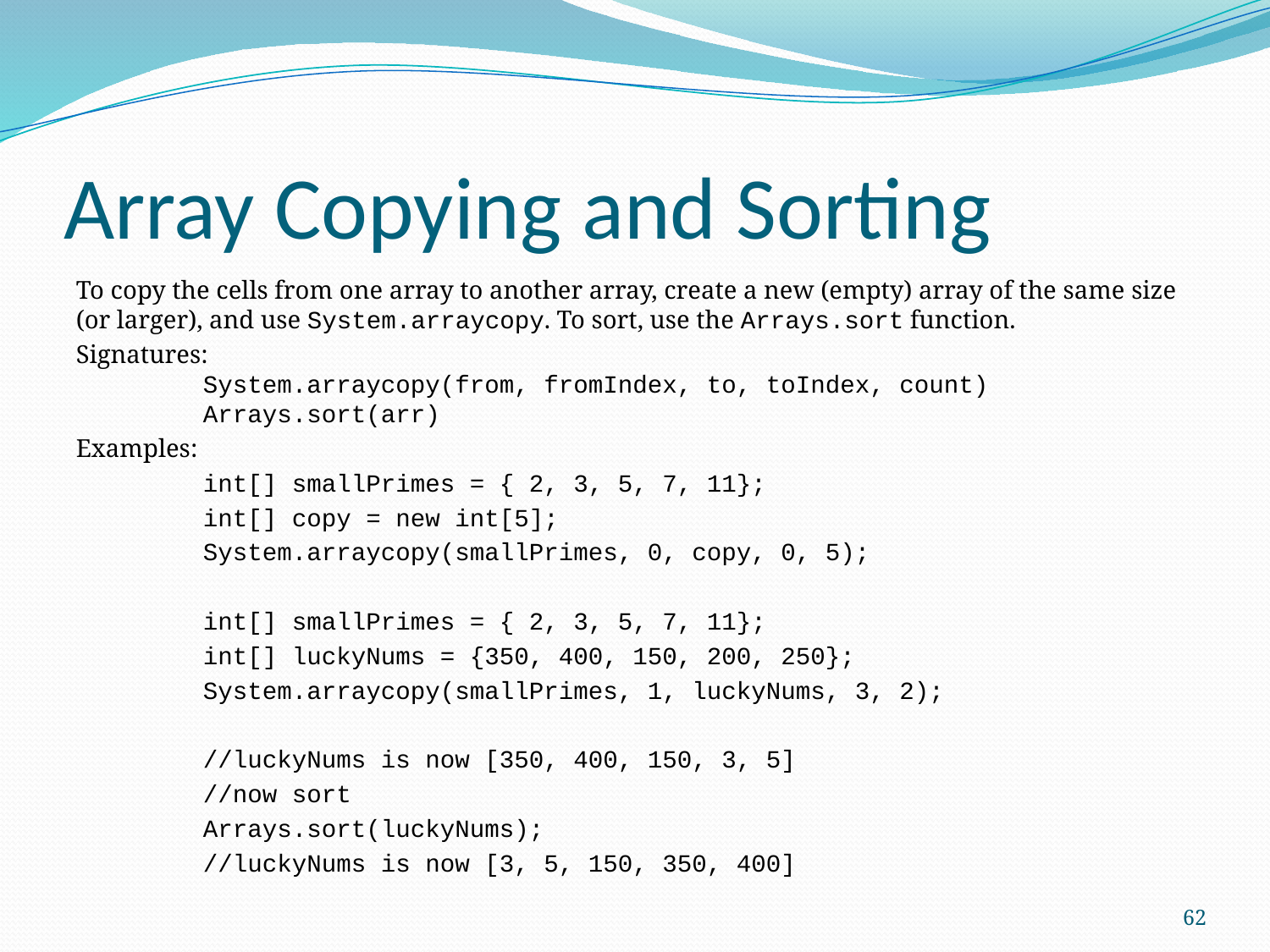

# Array Copying and Sorting
To copy the cells from one array to another array, create a new (empty) array of the same size (or larger), and use System.arraycopy. To sort, use the Arrays.sort function.
Signatures:
	System.arraycopy(from, fromIndex, to, toIndex, count)
	Arrays.sort(arr)
Examples:
	int[] smallPrimes = { 2, 3, 5, 7, 11};
	int[] copy = new int[5];
	System.arraycopy(smallPrimes, 0, copy, 0, 5);

	int[] smallPrimes = { 2, 3, 5, 7, 11};
	int[] luckyNums = {350, 400, 150, 200, 250};
	System.arraycopy(smallPrimes, 1, luckyNums, 3, 2);

	//luckyNums is now [350, 400, 150, 3, 5]
	//now sort
	Arrays.sort(luckyNums);
	//luckyNums is now [3, 5, 150, 350, 400]

62